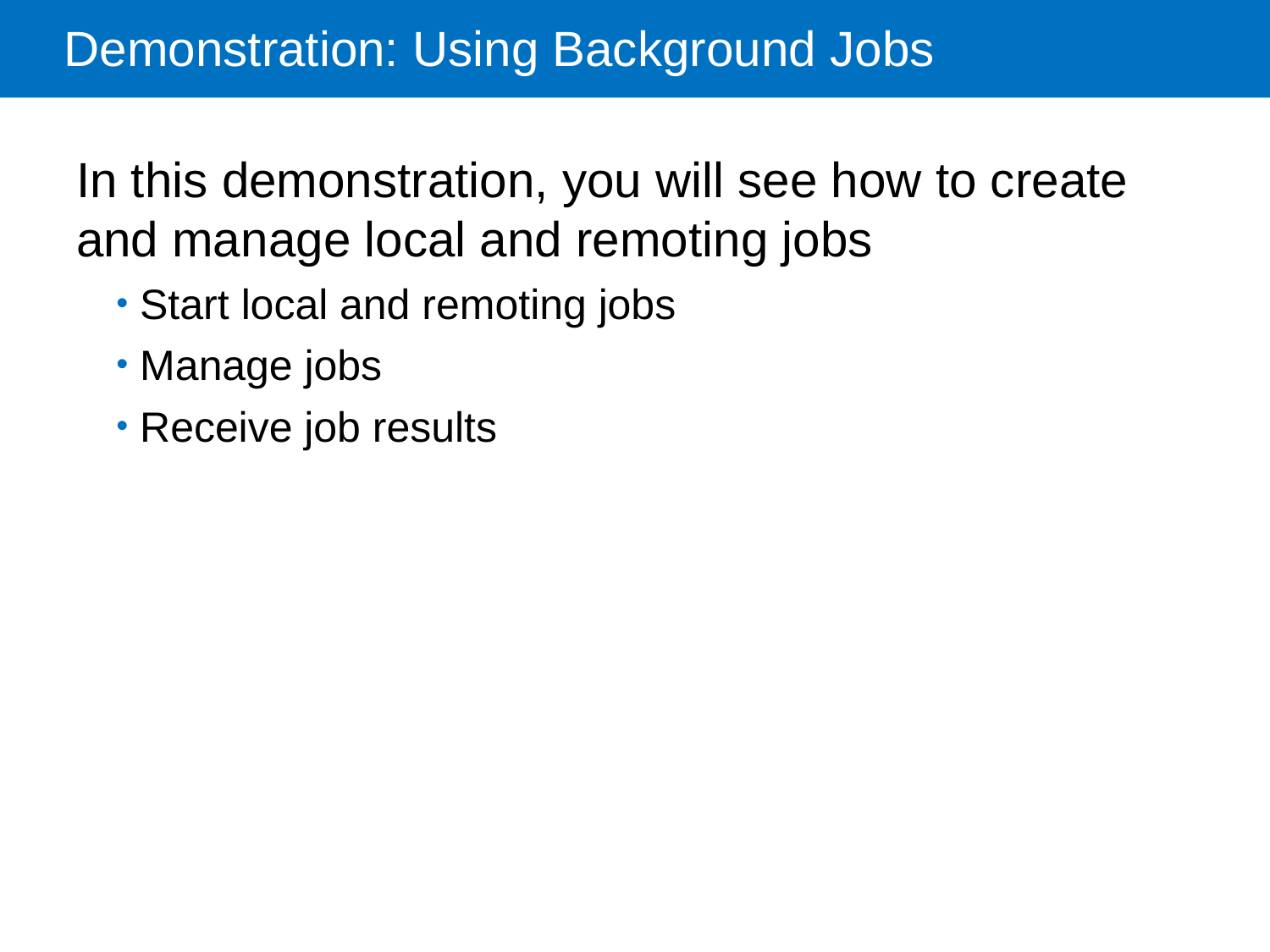

# Demonstration: Using Background Jobs
In this demonstration, you will see how to create and manage local and remoting jobs
Start local and remoting jobs
Manage jobs
Receive job results